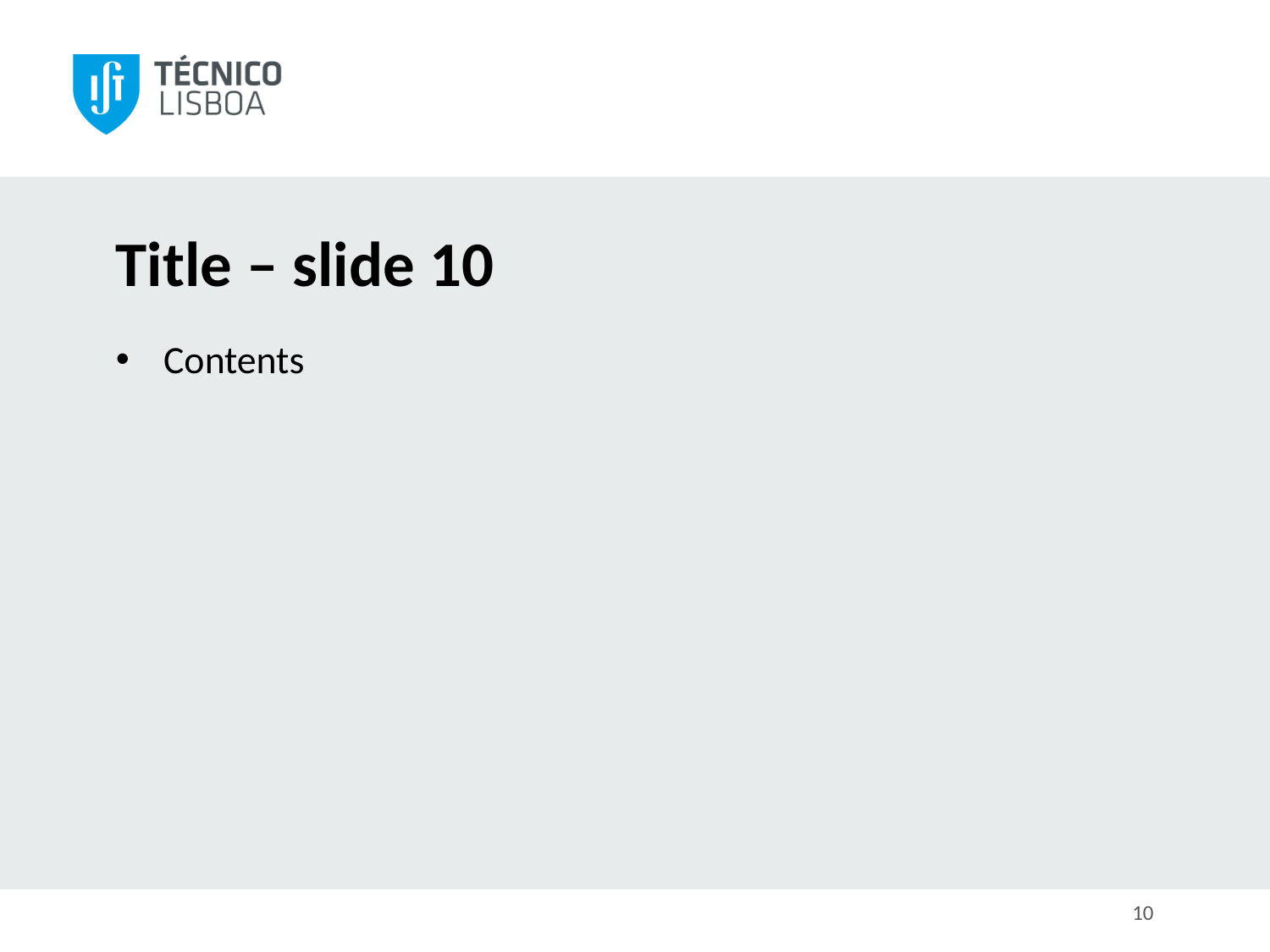

# Title – slide 10
Contents
10